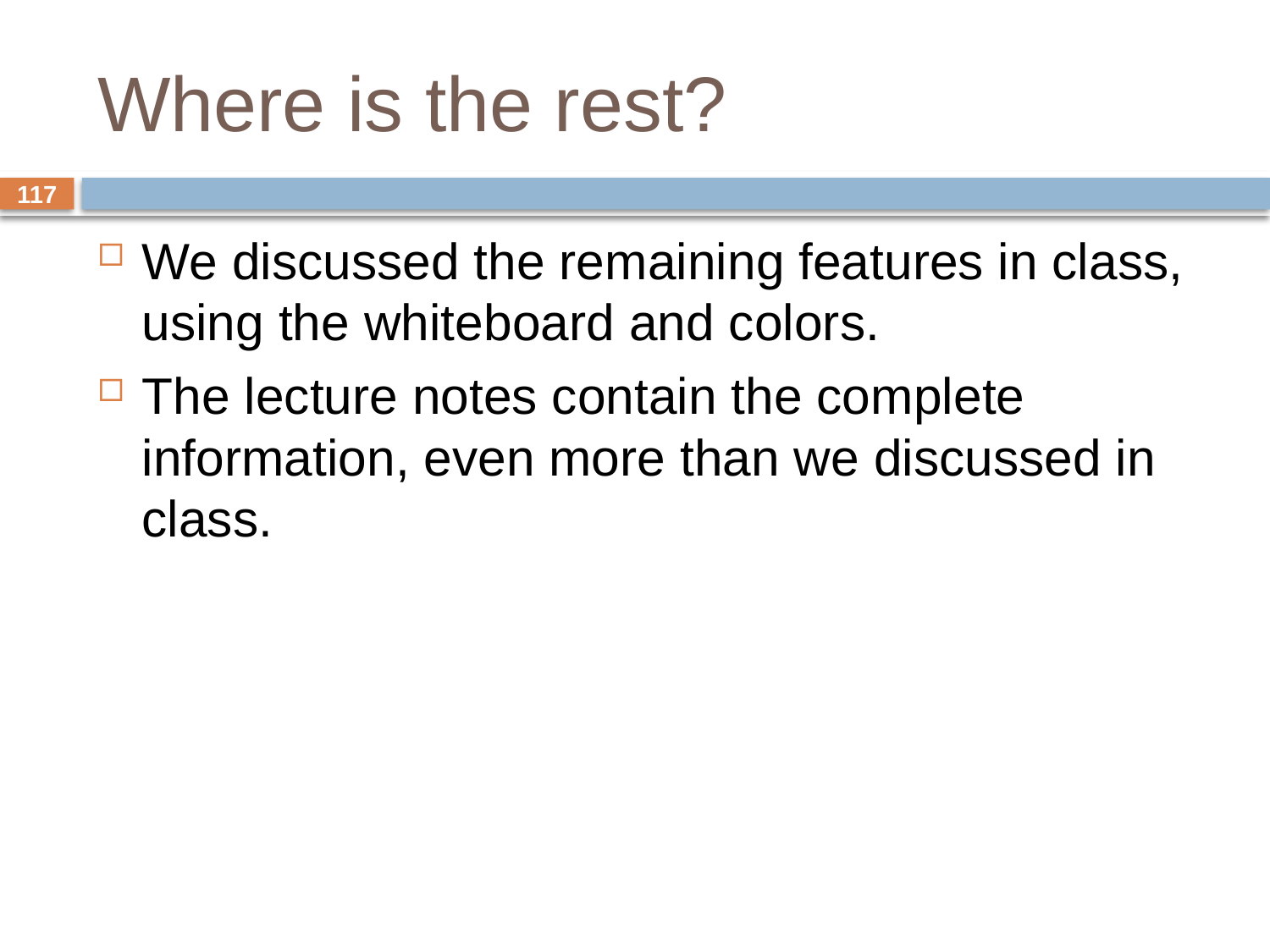

# Where is the rest?
117
We discussed the remaining features in class, using the whiteboard and colors.
The lecture notes contain the complete information, even more than we discussed in class.